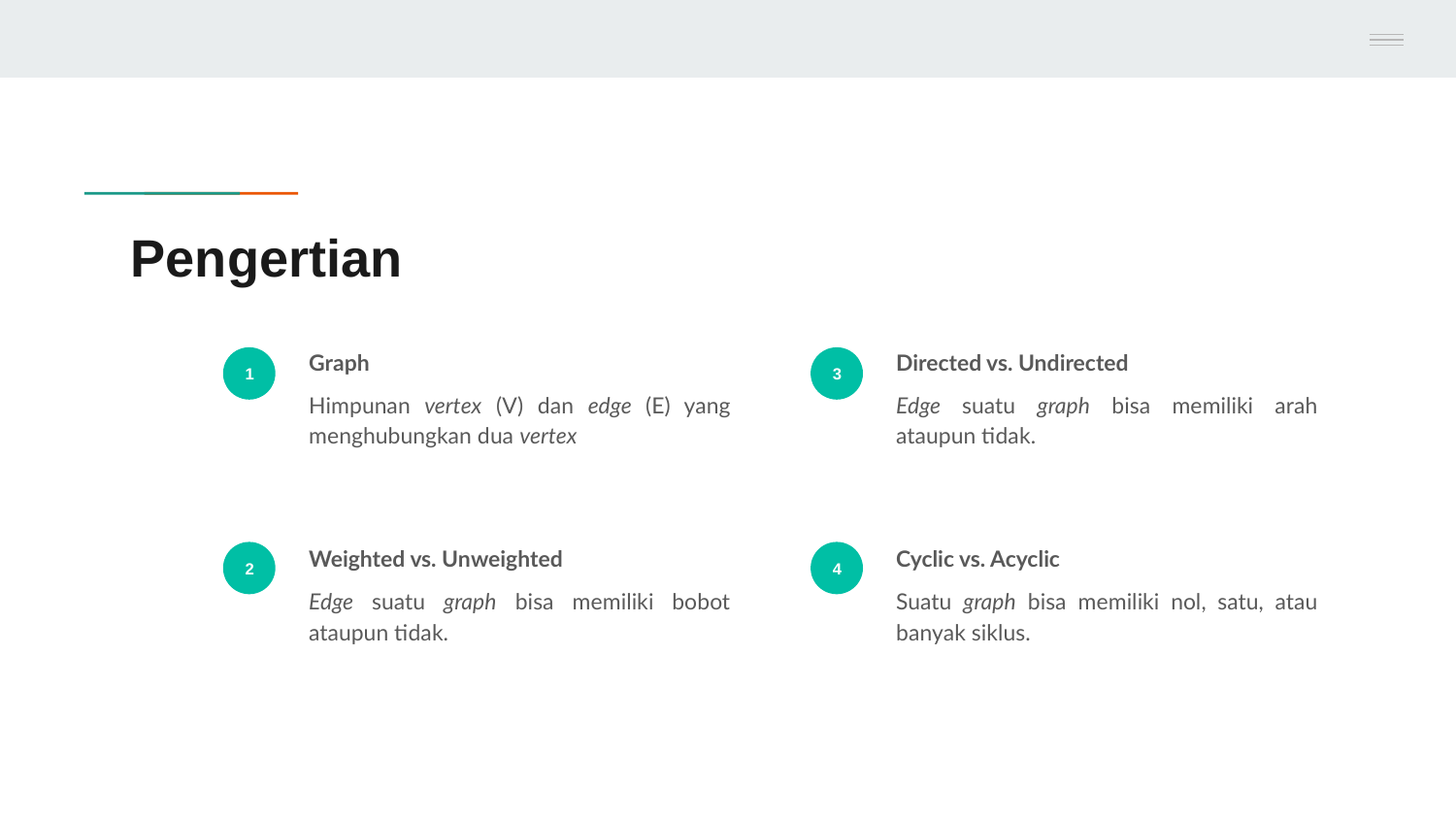

# Pengertian
Graph
Himpunan vertex (V) dan edge (E) yang menghubungkan dua vertex
Directed vs. Undirected
Edge suatu graph bisa memiliki arah ataupun tidak.
1
3
Weighted vs. Unweighted
Edge suatu graph bisa memiliki bobot ataupun tidak.
Cyclic vs. Acyclic
Suatu graph bisa memiliki nol, satu, atau banyak siklus.
2
4